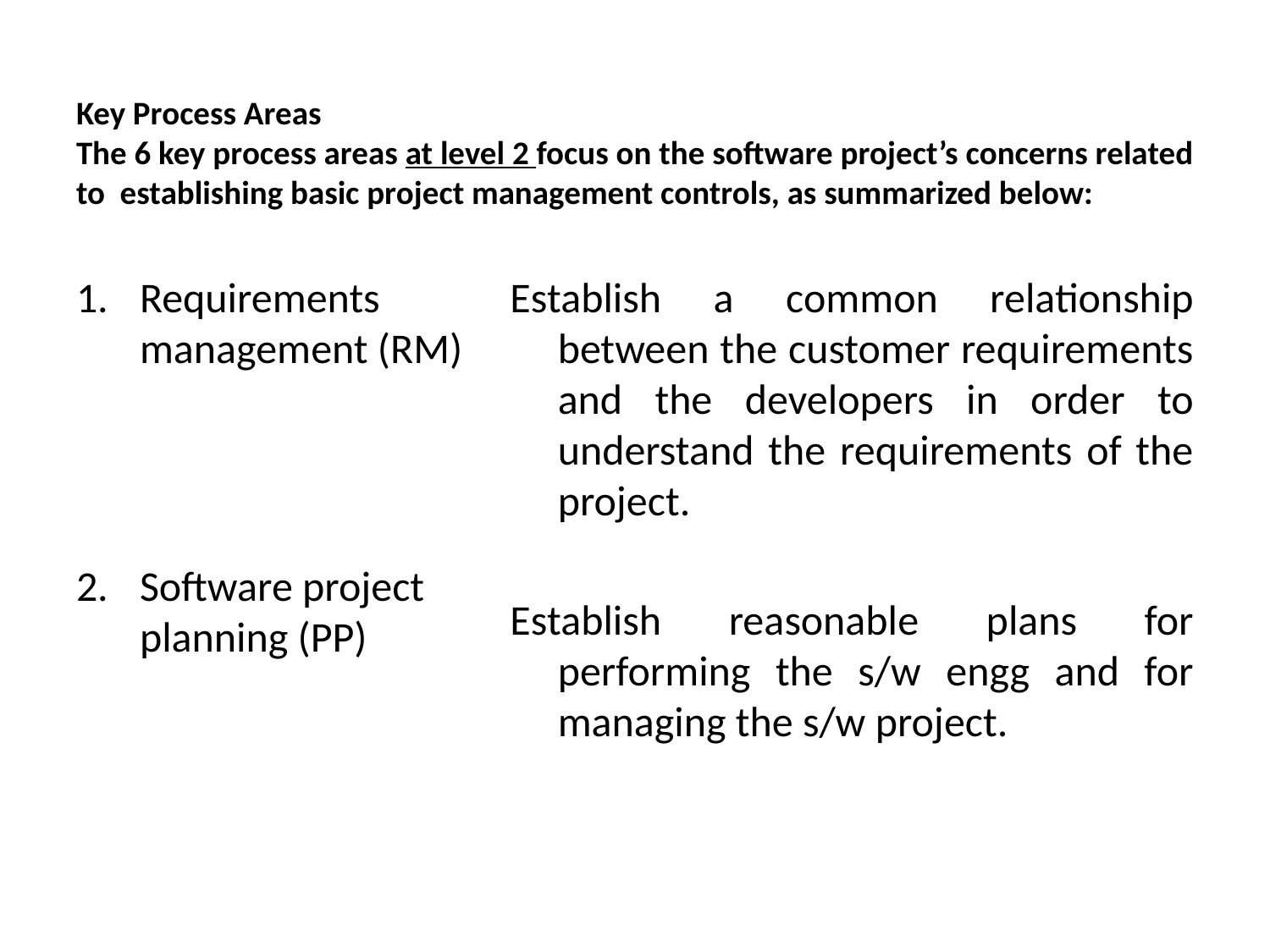

# Key Process Areas The 6 key process areas at level 2 focus on the software project’s concerns related to  establishing basic project management controls, as summarized below:
Requirements management (RM)

Software project planning (PP)

Establish a common relationship between the customer requirements and the developers in order to understand the requirements of the project.

Establish reasonable plans for performing the s/w engg and for managing the s/w project.